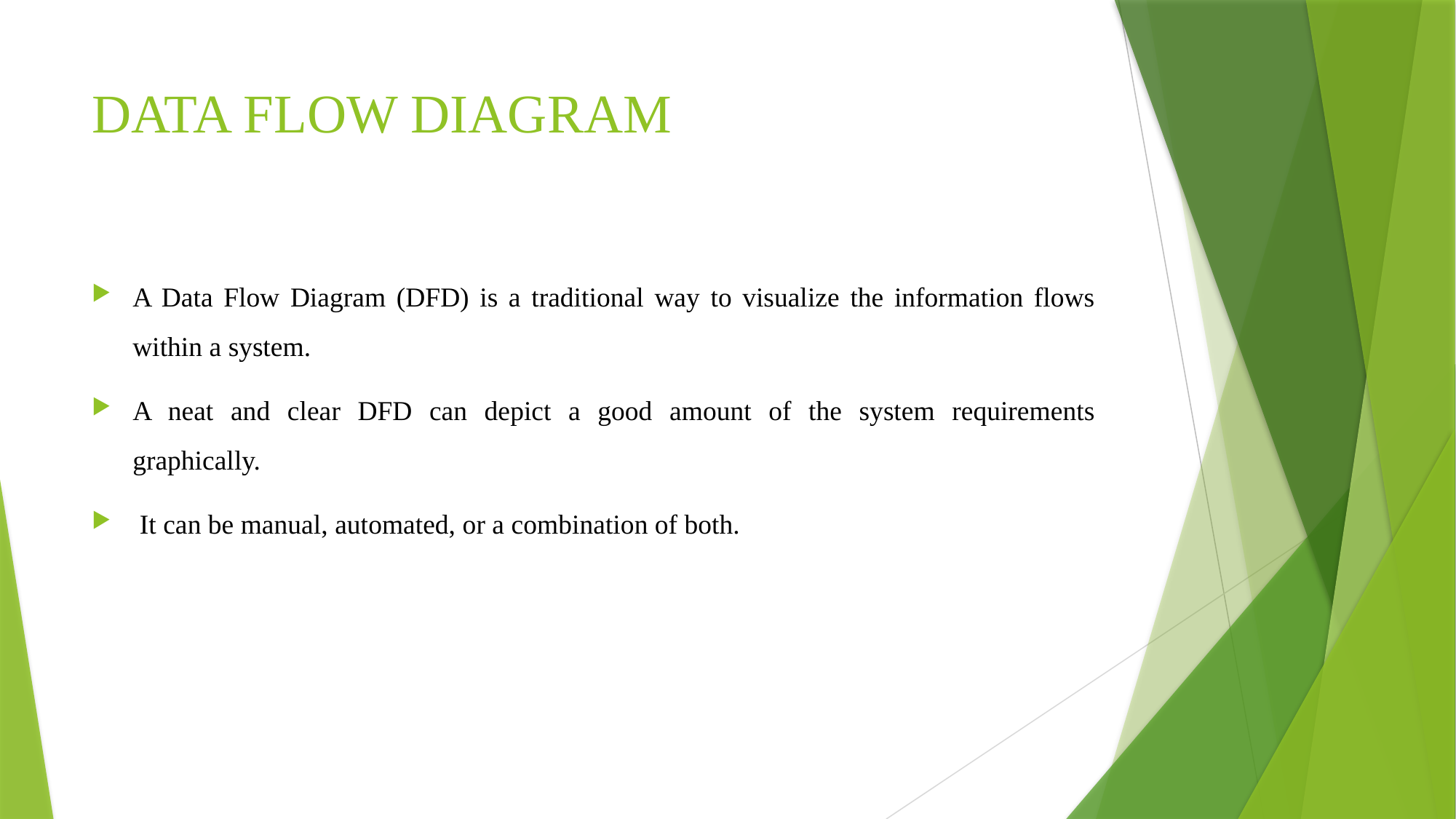

# DATA FLOW DIAGRAM
A Data Flow Diagram (DFD) is a traditional way to visualize the information flows within a system.
A neat and clear DFD can depict a good amount of the system requirements graphically.
 It can be manual, automated, or a combination of both.